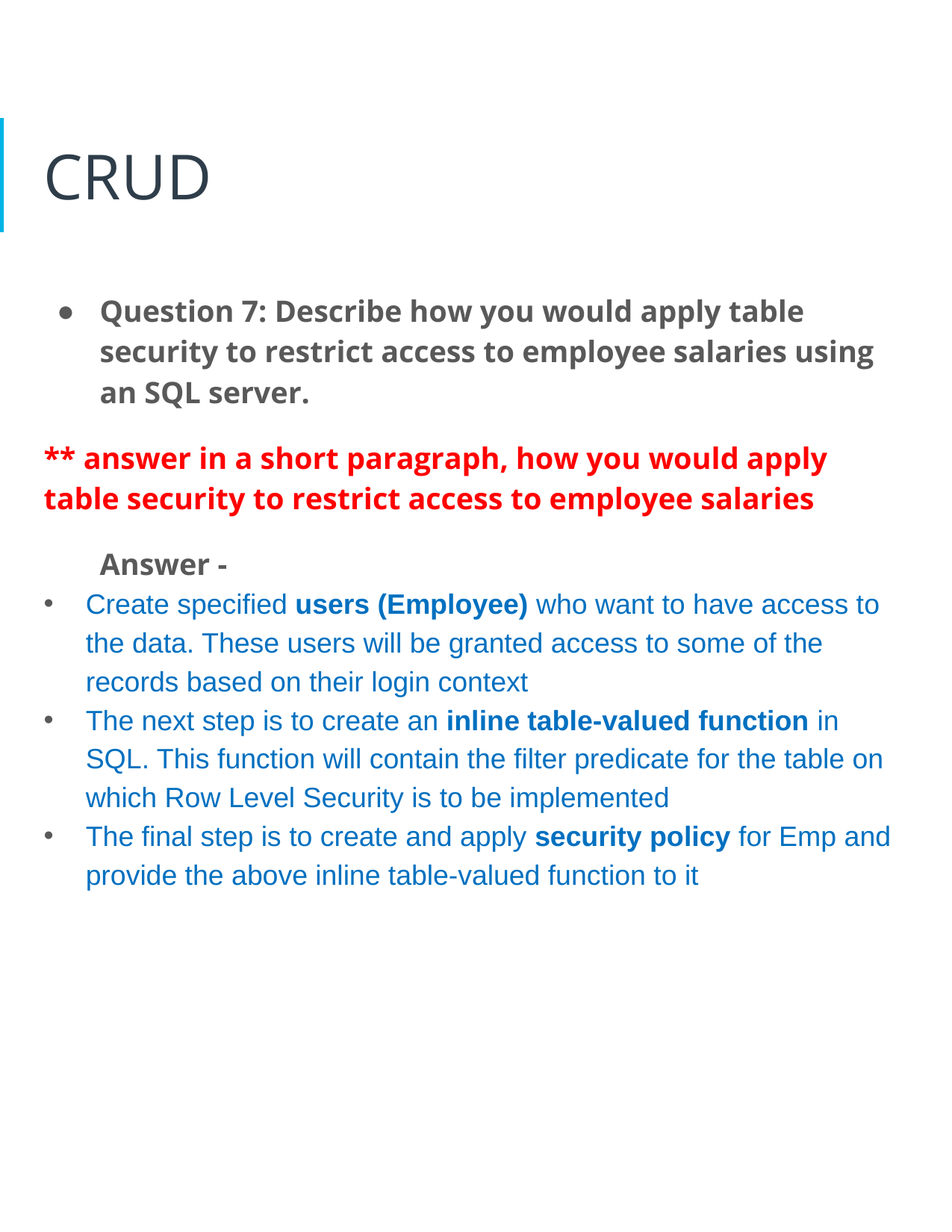

# CRUD
Question 7: Describe how you would apply table security to restrict access to employee salaries using an SQL server.
** answer in a short paragraph, how you would apply table security to restrict access to employee salaries
Answer -
Create specified users (Employee) who want to have access to the data. These users will be granted access to some of the records based on their login context
The next step is to create an inline table-valued function in SQL. This function will contain the filter predicate for the table on which Row Level Security is to be implemented
The final step is to create and apply security policy for Emp and provide the above inline table-valued function to it